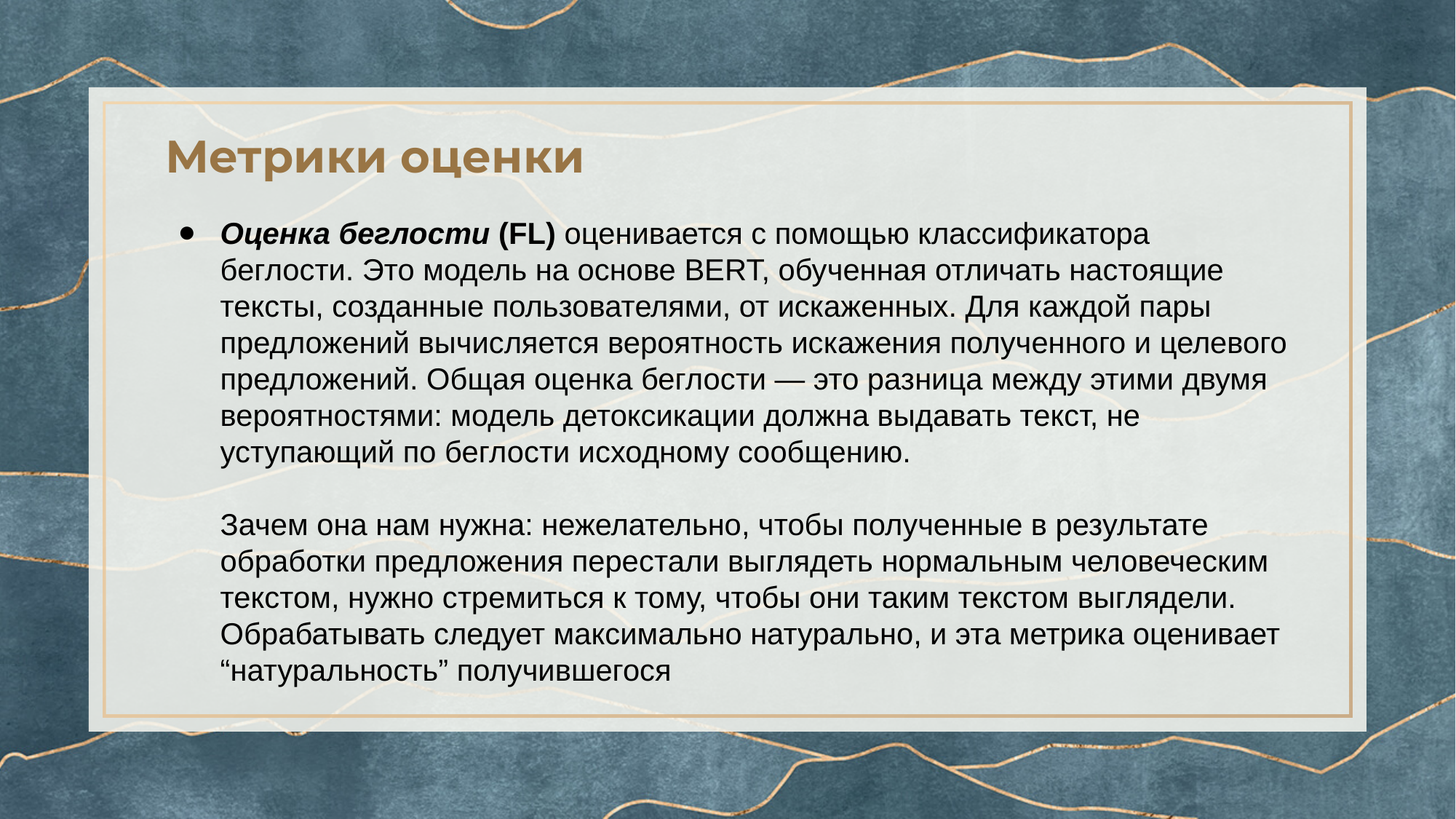

# Метрики оценки
Оценка беглости (FL) оценивается с помощью классификатора беглости. Это модель на основе BERT, обученная отличать настоящие тексты, созданные пользователями, от искаженных. Для каждой пары предложений вычисляется вероятность искажения полученного и целевого предложений. Общая оценка беглости — это разница между этими двумя вероятностями: модель детоксикации должна выдавать текст, не уступающий по беглости исходному сообщению.

Зачем она нам нужна: нежелательно, чтобы полученные в результате обработки предложения перестали выглядеть нормальным человеческим текстом, нужно стремиться к тому, чтобы они таким текстом выглядели. Обрабатывать следует максимально натурально, и эта метрика оценивает “натуральность” получившегося